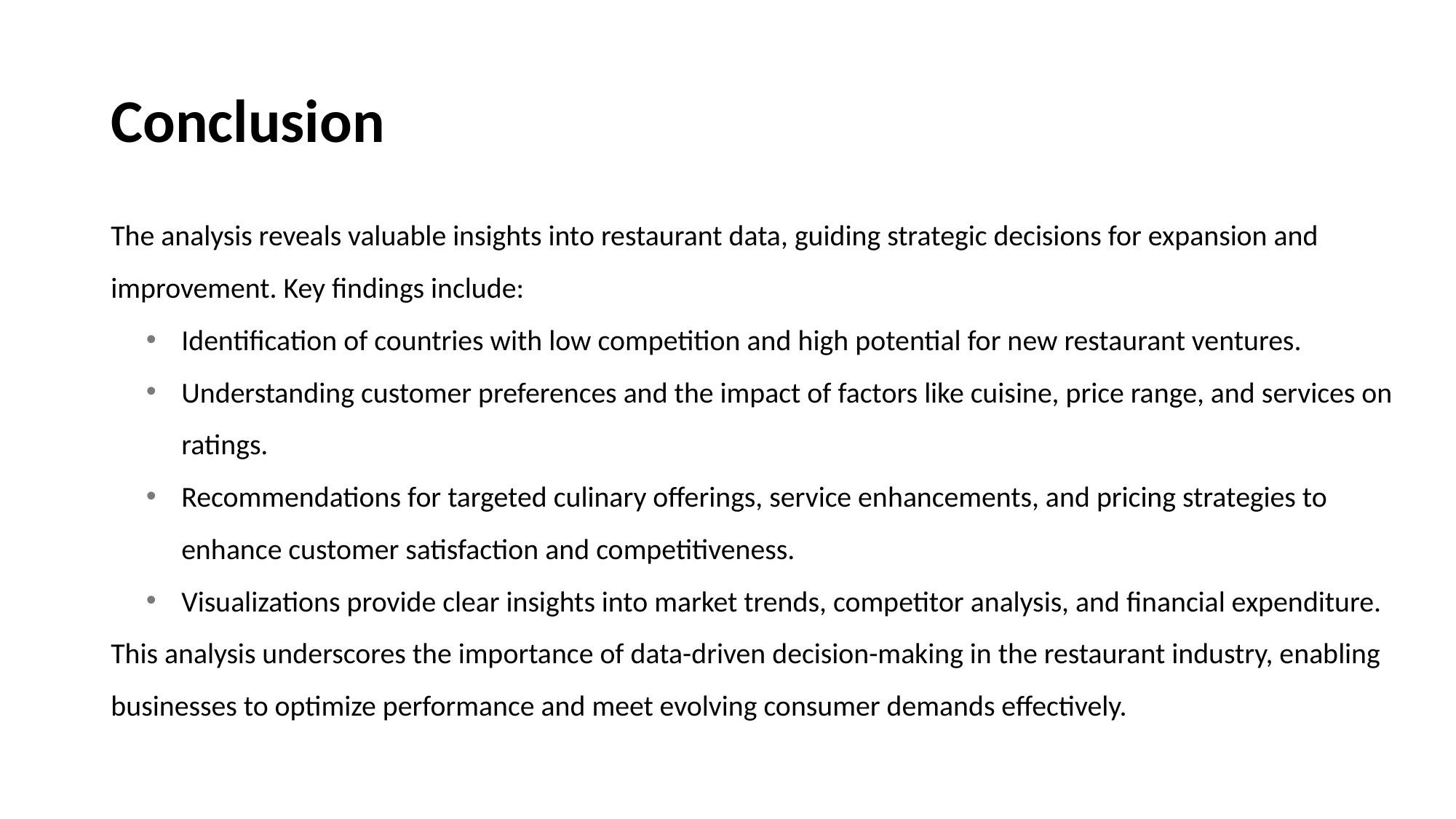

# Conclusion

The analysis reveals valuable insights into restaurant data, guiding strategic decisions for expansion and improvement. Key findings include:
Identification of countries with low competition and high potential for new restaurant ventures.
Understanding customer preferences and the impact of factors like cuisine, price range, and services on ratings.
Recommendations for targeted culinary offerings, service enhancements, and pricing strategies to enhance customer satisfaction and competitiveness.
Visualizations provide clear insights into market trends, competitor analysis, and financial expenditure.
This analysis underscores the importance of data-driven decision-making in the restaurant industry, enabling businesses to optimize performance and meet evolving consumer demands effectively.